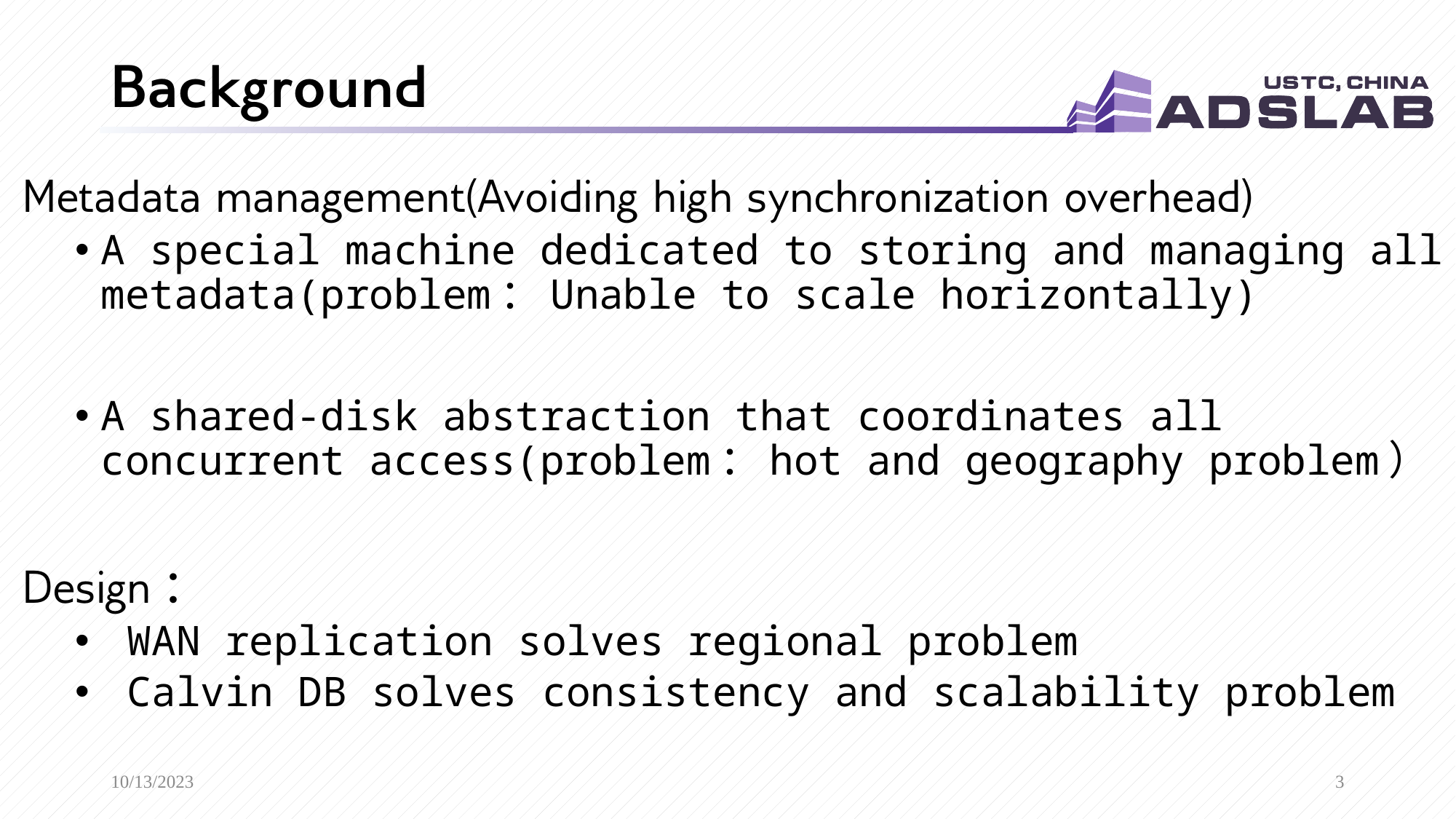

# Background
Metadata management(Avoiding high synchronization overhead)
A special machine dedicated to storing and managing all metadata(problem：Unable to scale horizontally)

A shared-disk abstraction that coordinates all concurrent access(problem：hot and geography problem）

Design：
WAN replication solves regional problem
Calvin DB solves consistency and scalability problem
10/13/2023